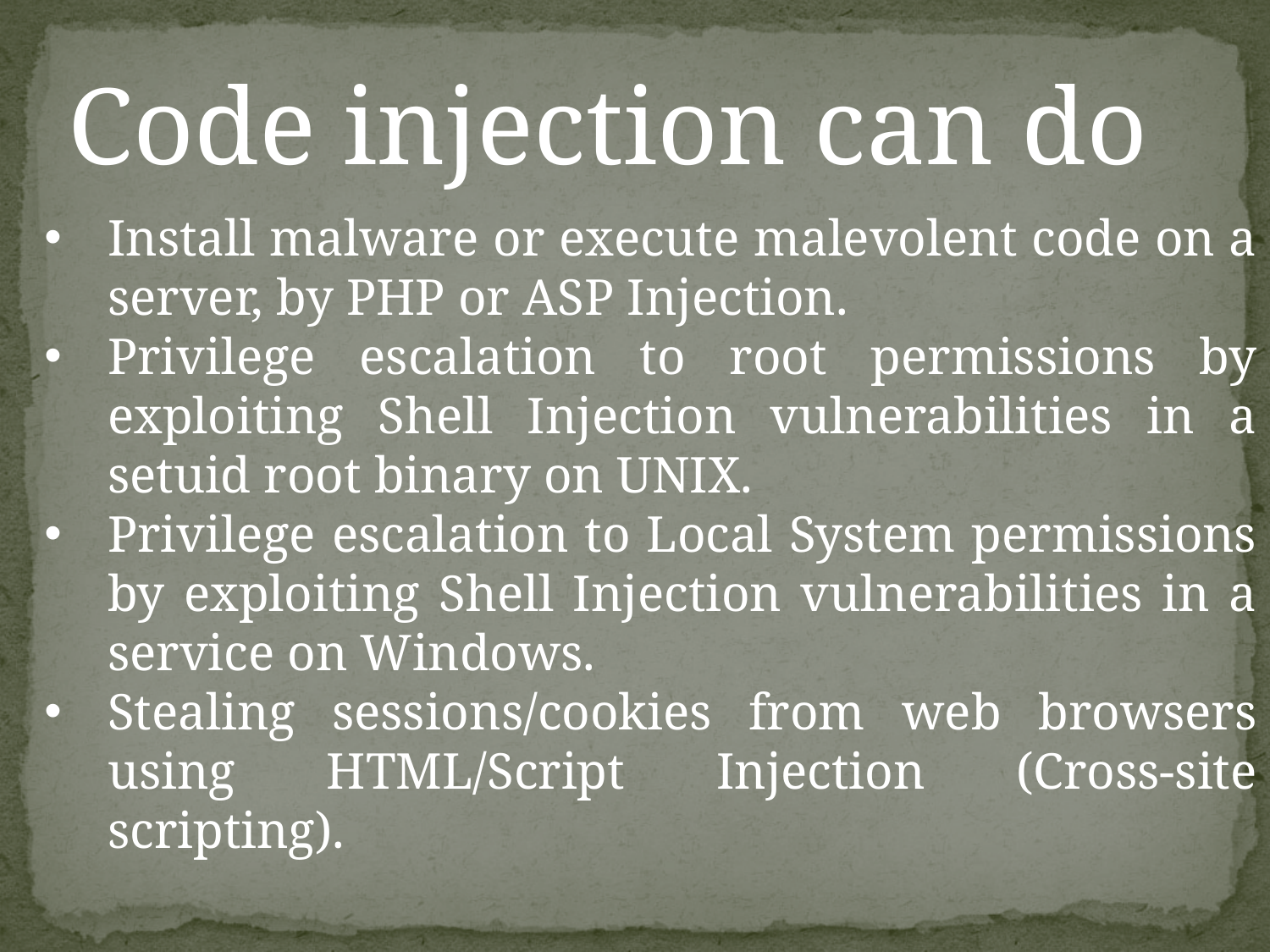

Code injection can do
Install malware or execute malevolent code on a server, by PHP or ASP Injection.
Privilege escalation to root permissions by exploiting Shell Injection vulnerabilities in a setuid root binary on UNIX.
Privilege escalation to Local System permissions by exploiting Shell Injection vulnerabilities in a service on Windows.
Stealing sessions/cookies from web browsers using HTML/Script Injection (Cross-site scripting).